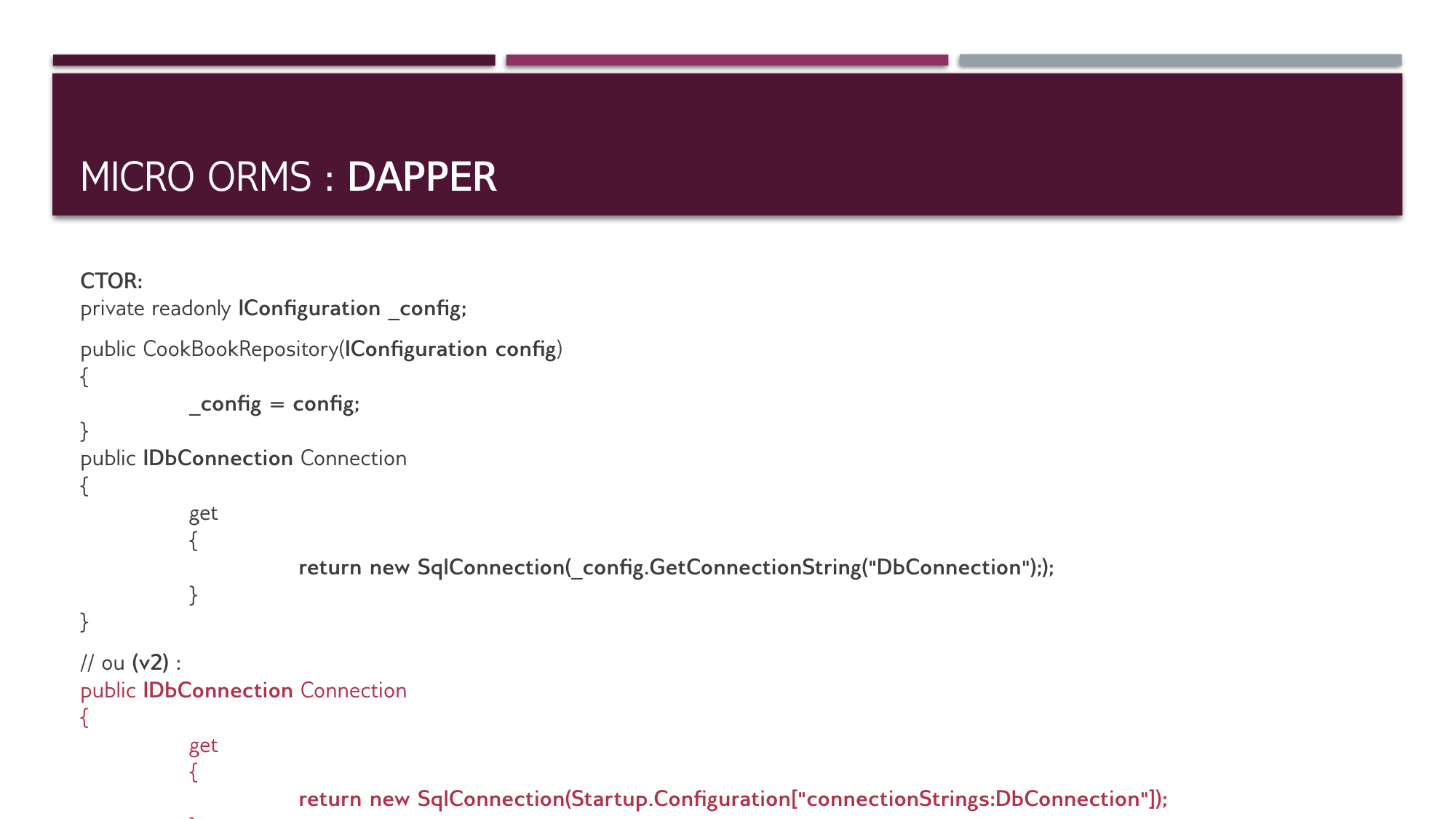

# Micro Orms : dapper
CTOR:
private readonly IConfiguration _config;
public CookBookRepository(IConfiguration config)
{
	_config = config;
}
public IDbConnection Connection
{
	get
	{
		return new SqlConnection(_config.GetConnectionString("DbConnection"););
	}
}
// ou (v2) :
public IDbConnection Connection
{
	get
	{
		return new SqlConnection(Startup.Configuration["connectionStrings:DbConnection"]);
	}
}